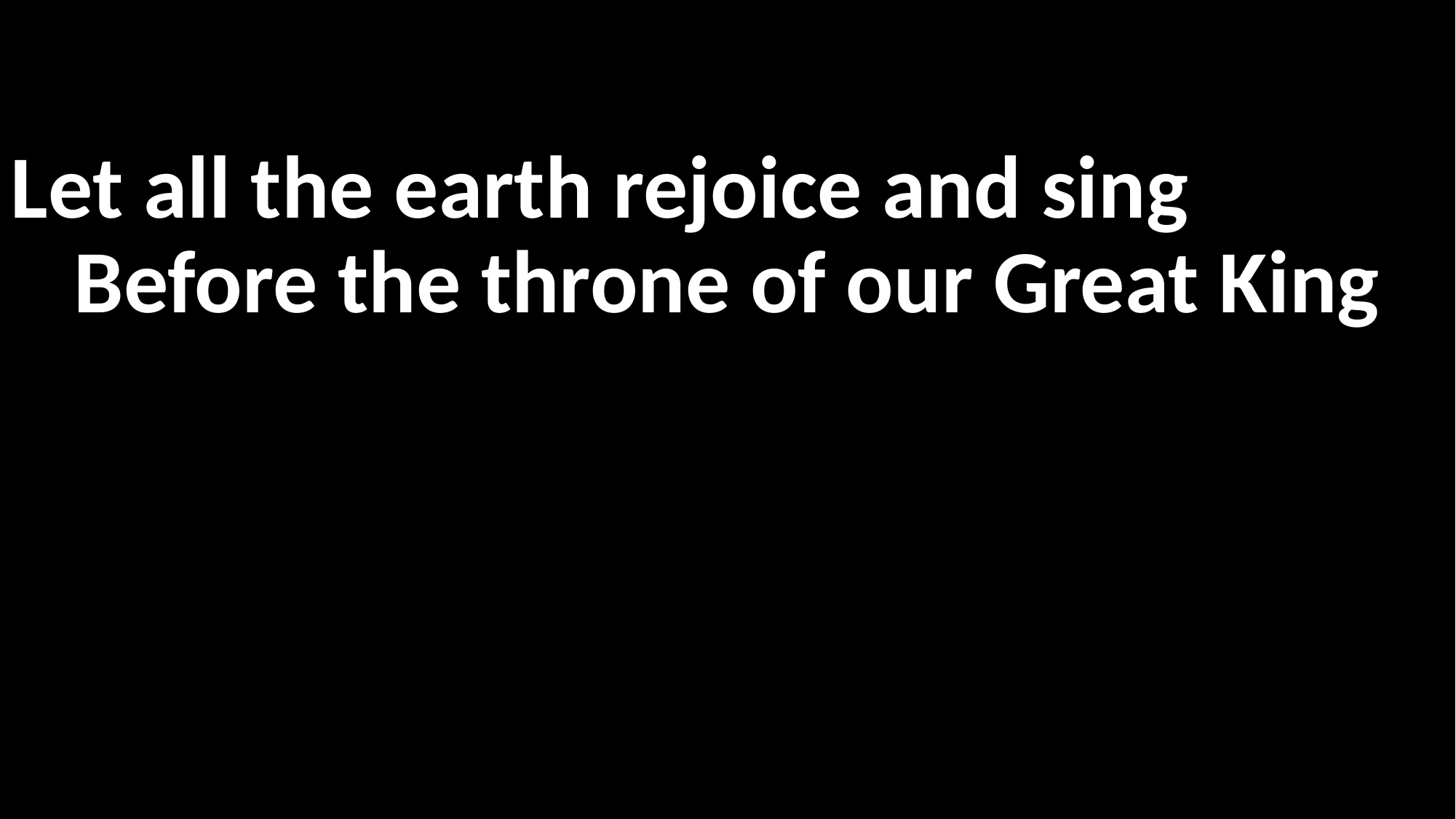

#
Let all the earth rejoice and sing
Before the throne of our Great King